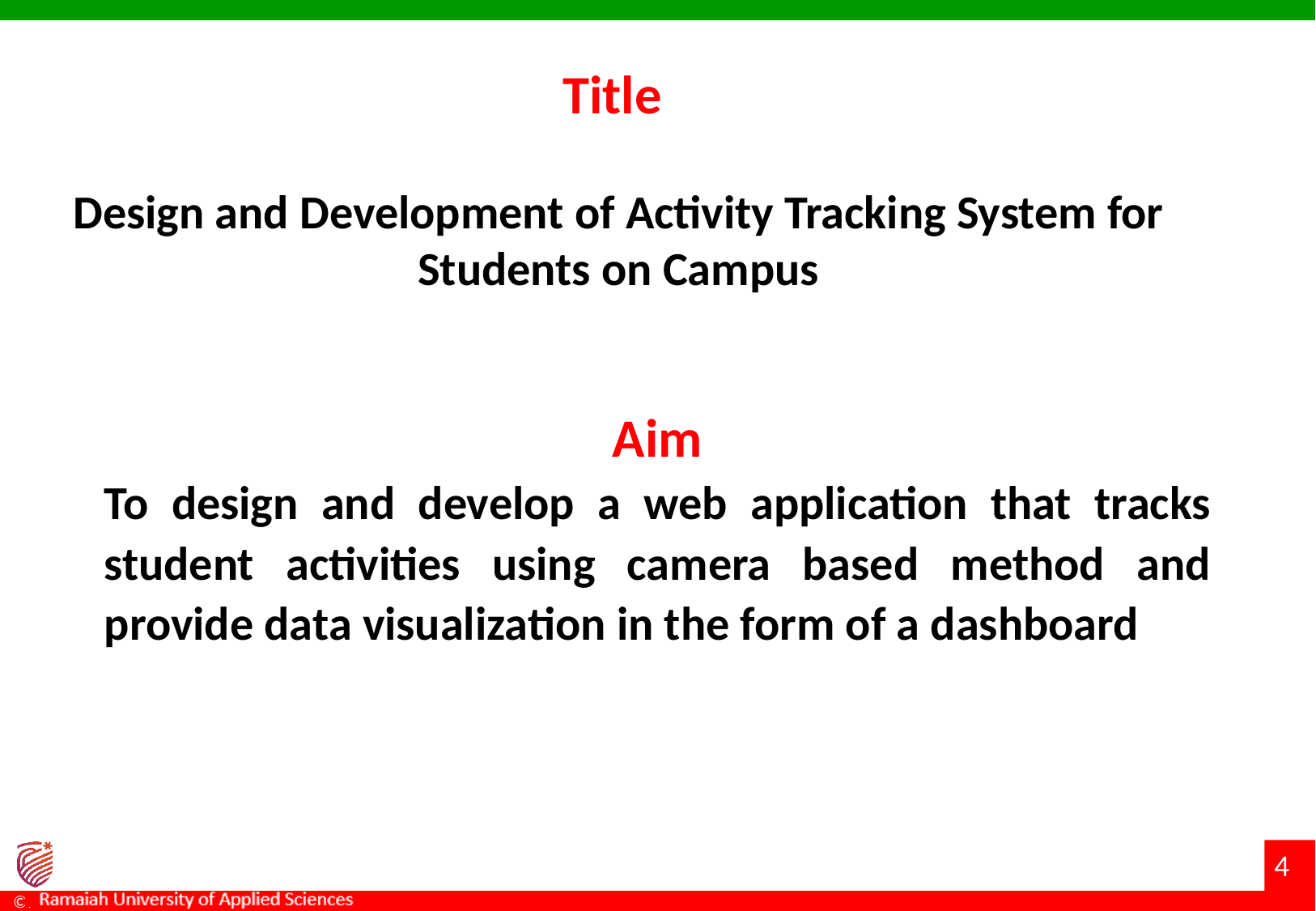

# Title Design and Development of Activity Tracking System for Students on Campus
Aim
To design and develop a web application that tracks student activities using camera based method and provide data visualization in the form of a dashboard